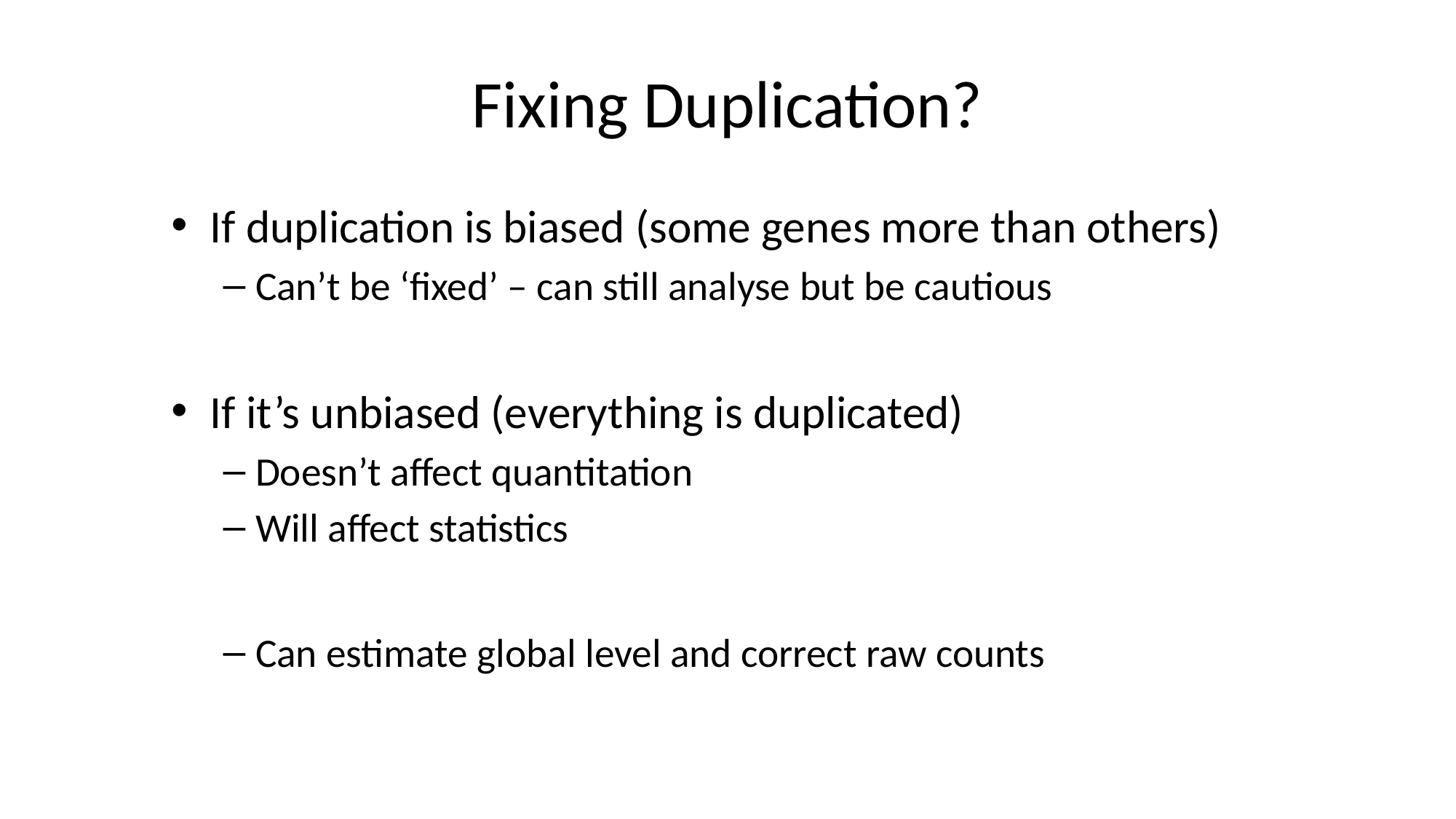

# Fixing Duplication?
If duplication is biased (some genes more than others)
Can’t be ‘fixed’ – can still analyse but be cautious

If it’s unbiased (everything is duplicated)
Doesn’t affect quantitation
Will affect statistics

Can estimate global level and correct raw counts